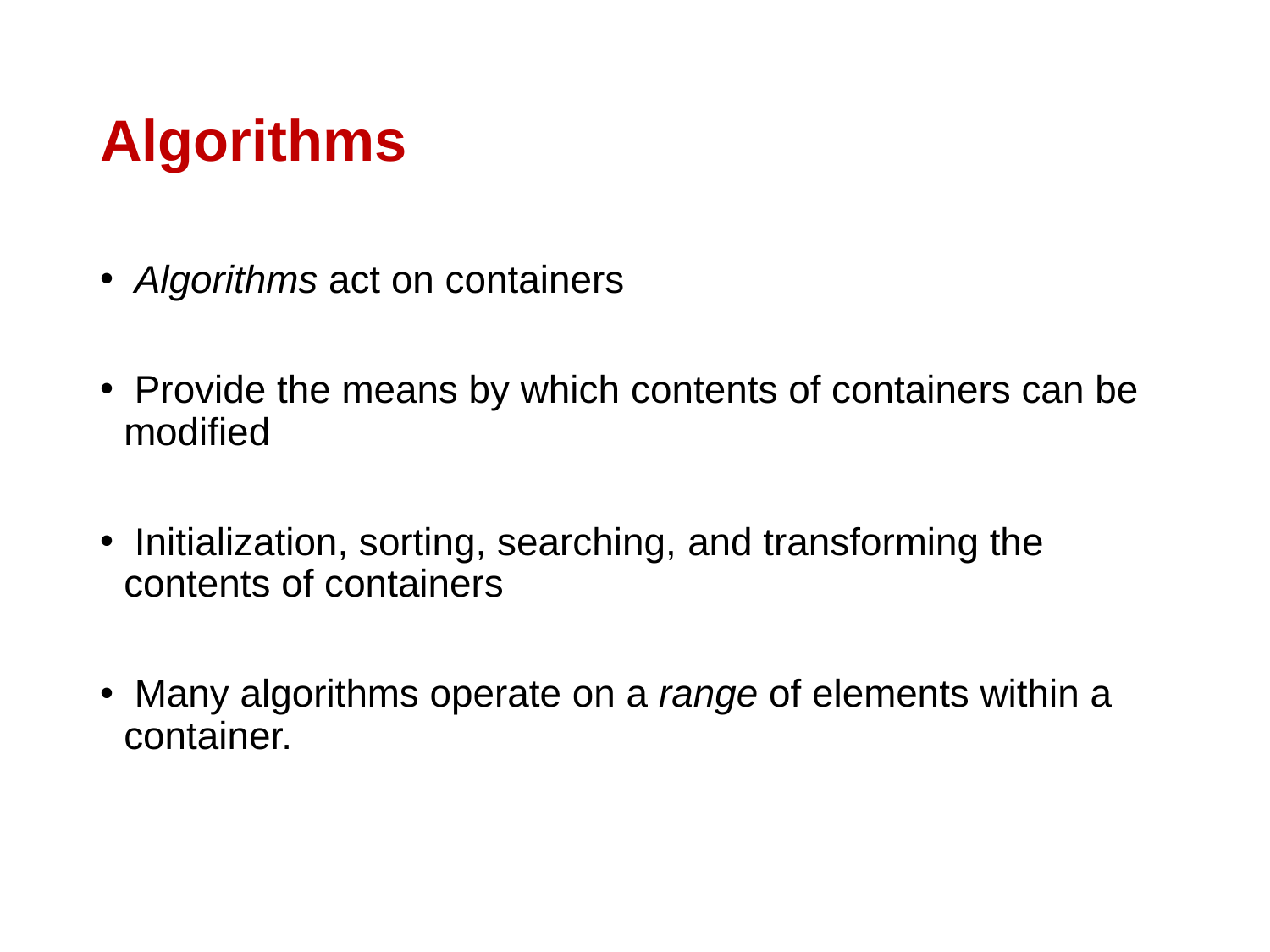

# Algorithms
 Algorithms act on containers

 Provide the means by which contents of containers can be modified

 Initialization, sorting, searching, and transforming the contents of containers

 Many algorithms operate on a range of elements within a container.